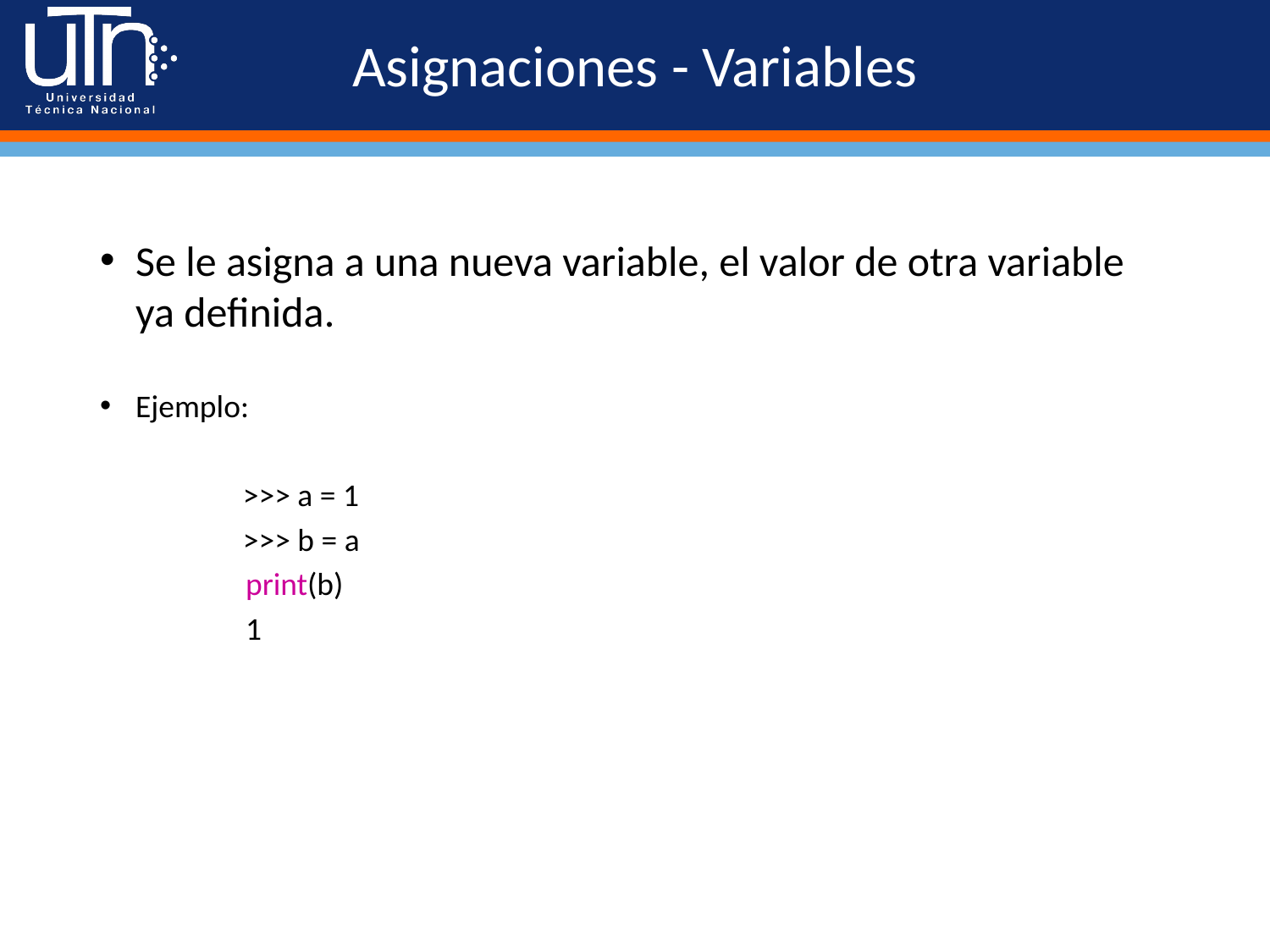

# Asignaciones - Variables

Se le asigna a una nueva variable, el valor de otra variable ya definida.

Ejemplo:

>>> a = 1
>>> b = a
       print(b)
       1